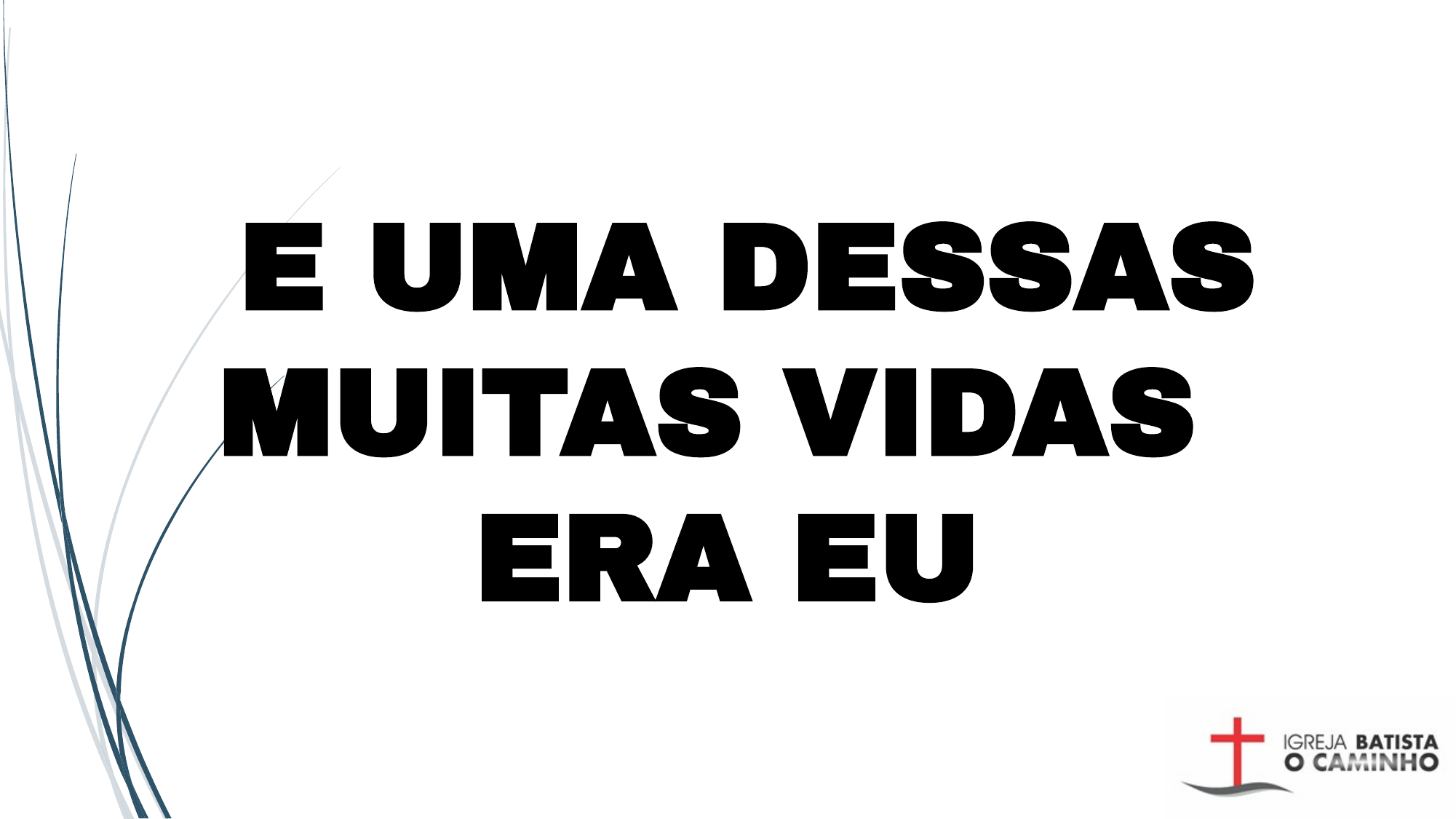

# E UMA DESSAS MUITAS VIDAS ERA EU